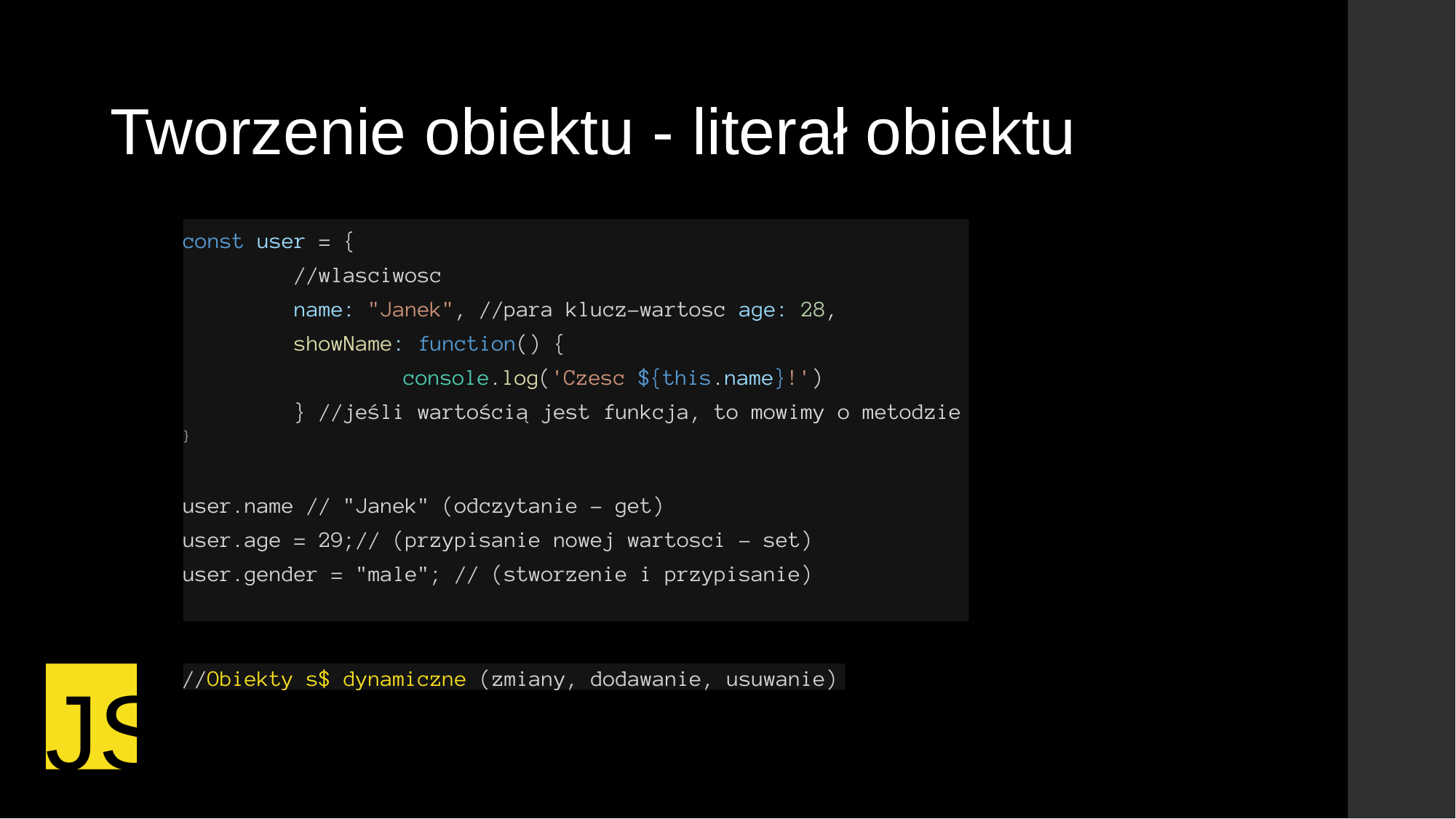

Tworzenie obiektu - literał obiektu
const user = {
//wlasciwosc
name: "Janek", //para klucz-wartosc age: 28,
showName: function() {
console.log('Czesc ${this.name}!')
} //jeśli wartością jest funkcja, to mowimy o metodzie
}
user.name // "Janek" (odczytanie - get)
user.age = 29;// (przypisanie nowej wartosci - set)
user.gender = "male"; // (stworzenie i przypisanie)
JS
//Obiekty s$ dynamiczne (zmiany, dodawanie, usuwanie)